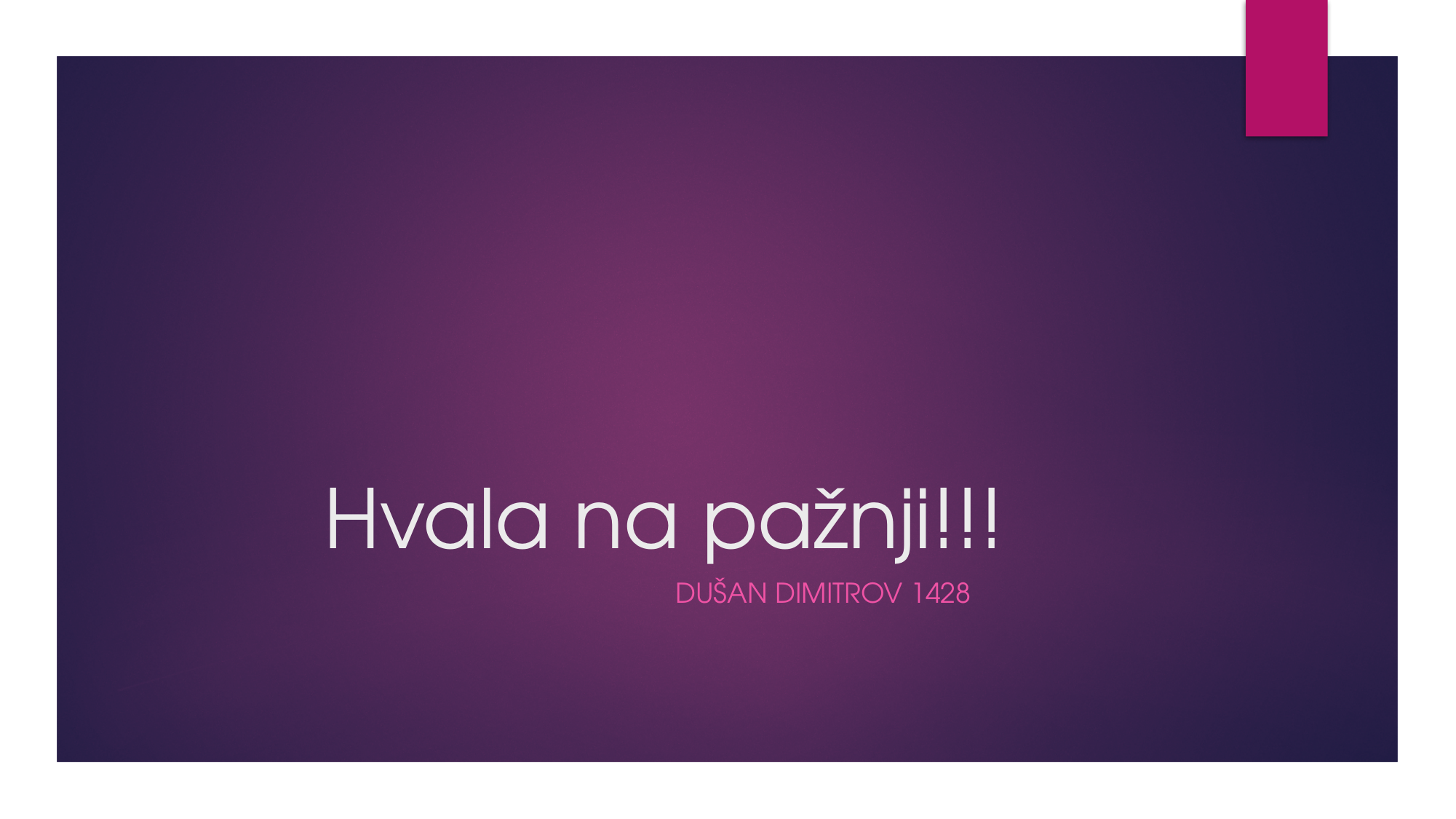

# Hvala na pažnji!!!
Dušan Dimitrov 1428